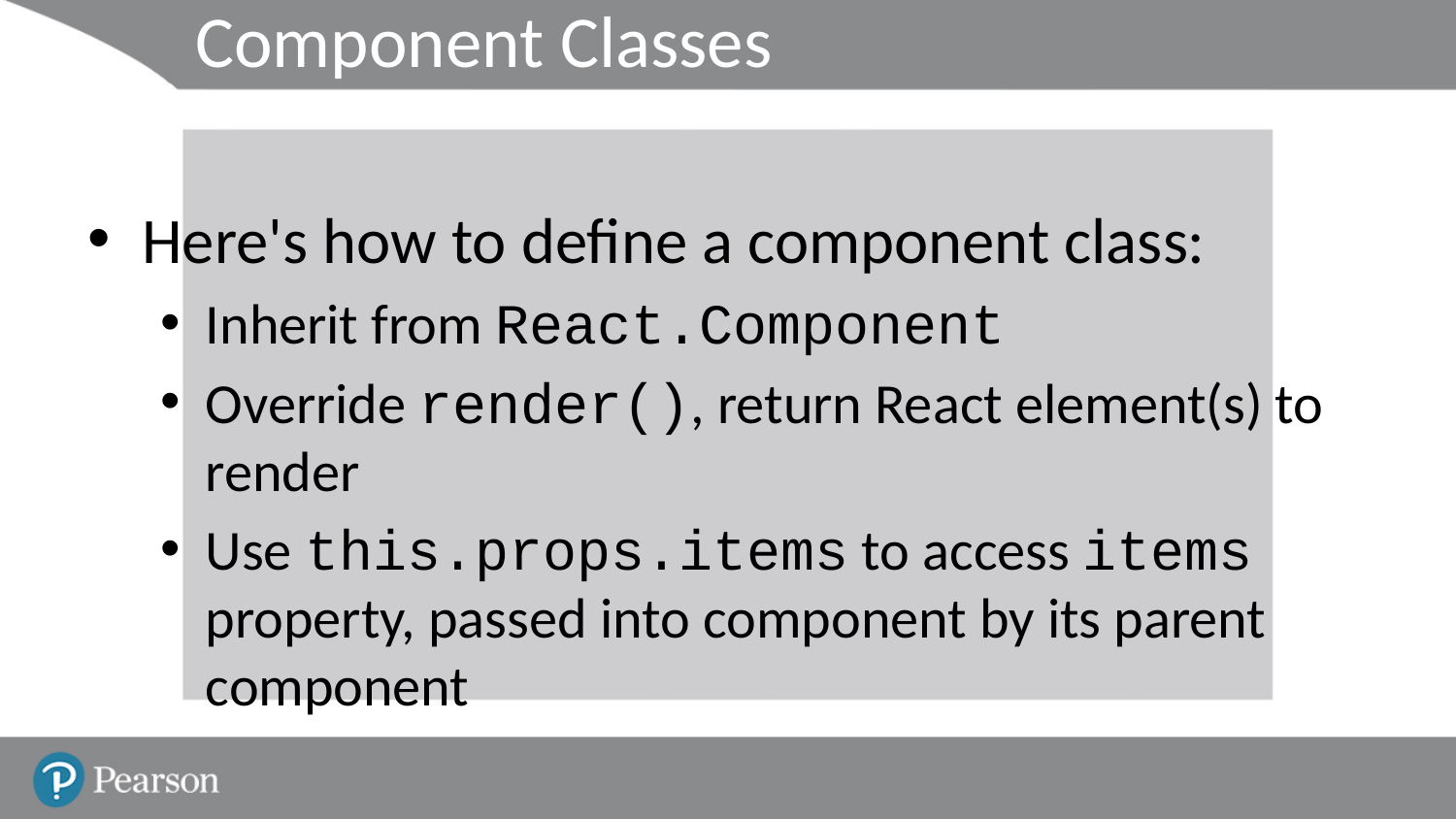

# Component Classes
Here's how to define a component class:
Inherit from React.Component
Override render(), return React element(s) to render
Use this.props.items to access items property, passed into component by its parent component